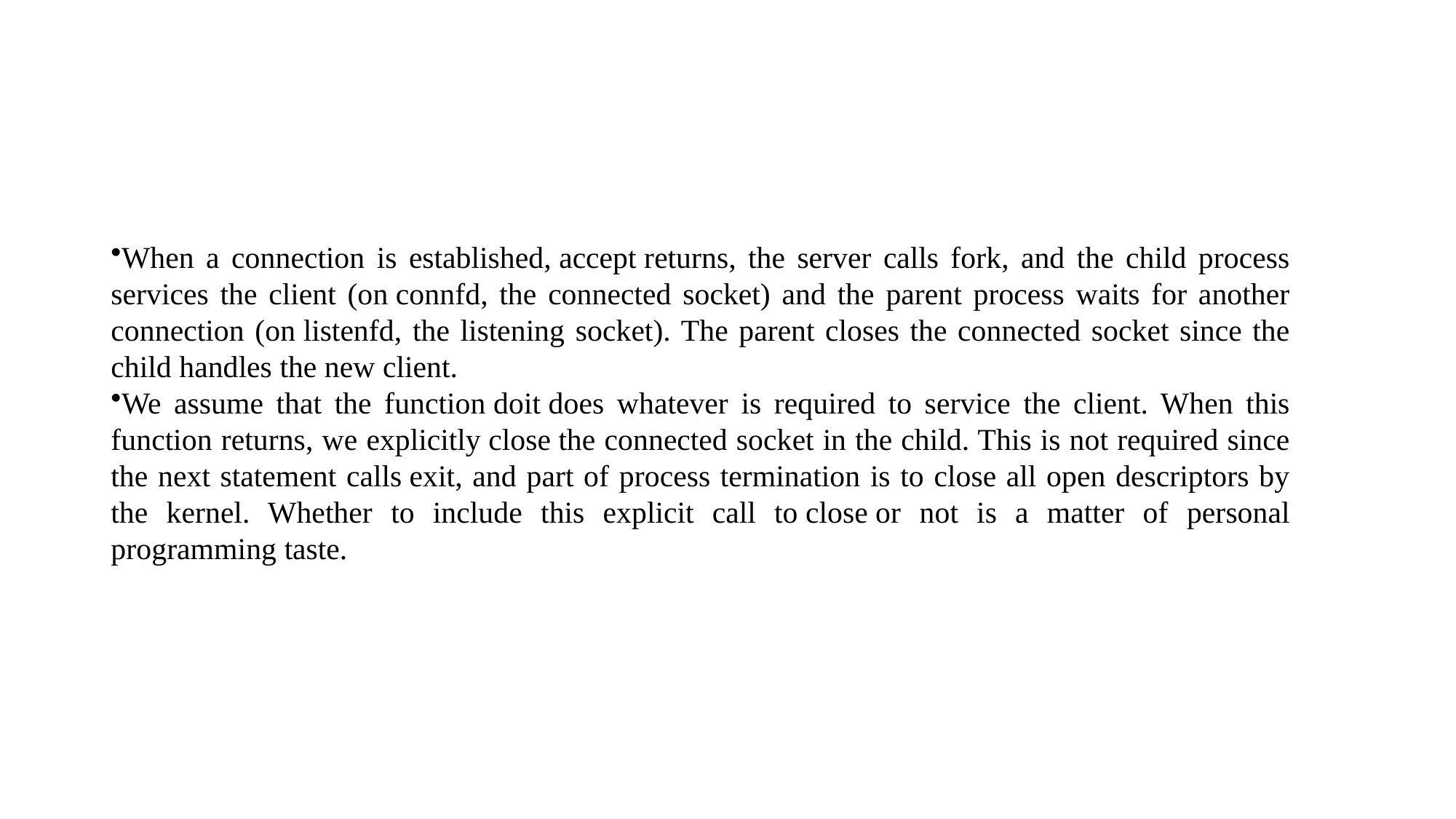

When a connection is established, accept returns, the server calls fork, and the child process services the client (on connfd, the connected socket) and the parent process waits for another connection (on listenfd, the listening socket). The parent closes the connected socket since the child handles the new client.
We assume that the function doit does whatever is required to service the client. When this function returns, we explicitly close the connected socket in the child. This is not required since the next statement calls exit, and part of process termination is to close all open descriptors by the kernel. Whether to include this explicit call to close or not is a matter of personal programming taste.